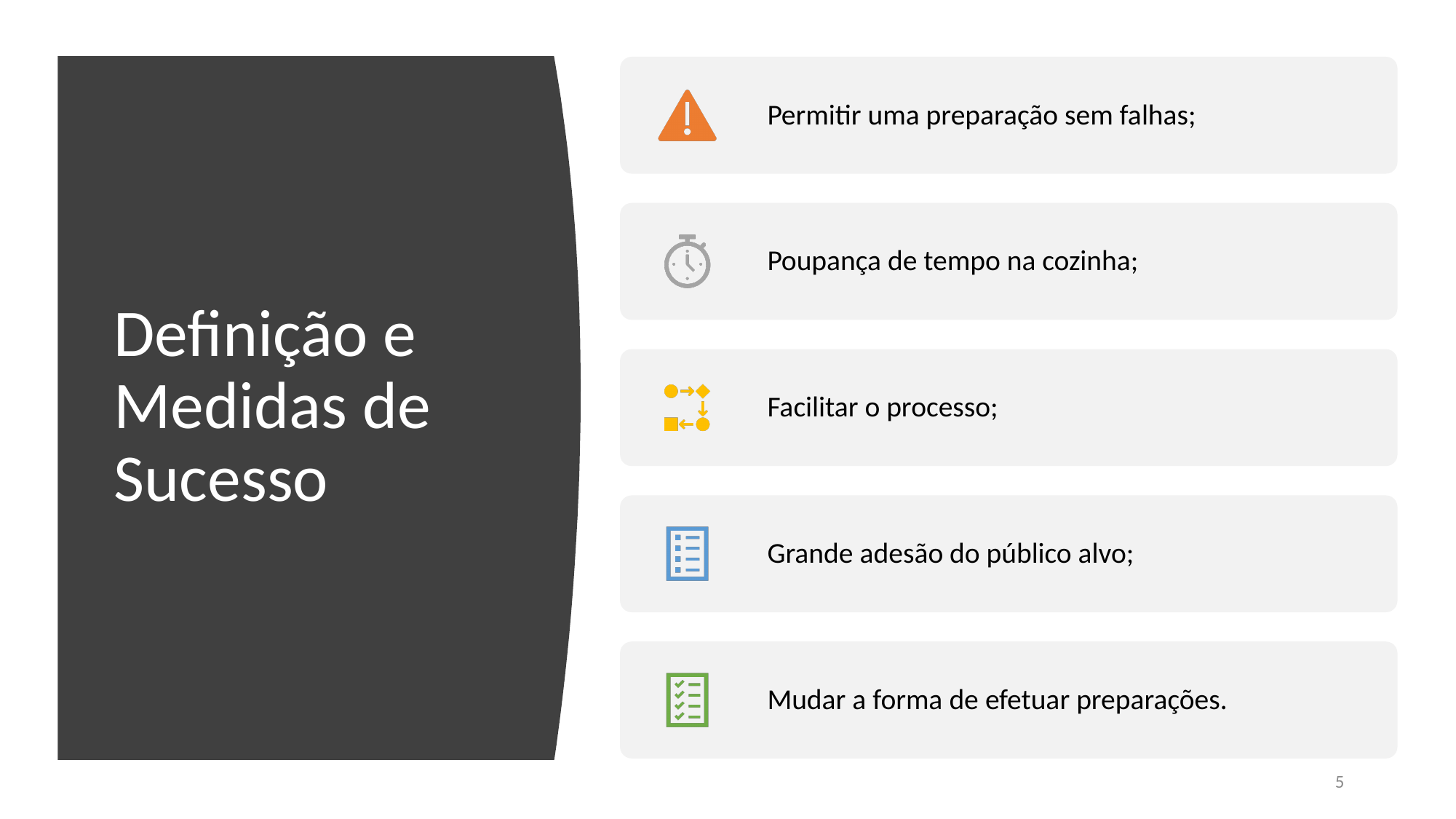

Permitir uma preparação sem falhas;
Poupança de tempo na cozinha;
Facilitar o processo;
Grande adesão do público alvo;
Mudar a forma de efetuar preparações.

# Definição e Medidas de Sucesso
5